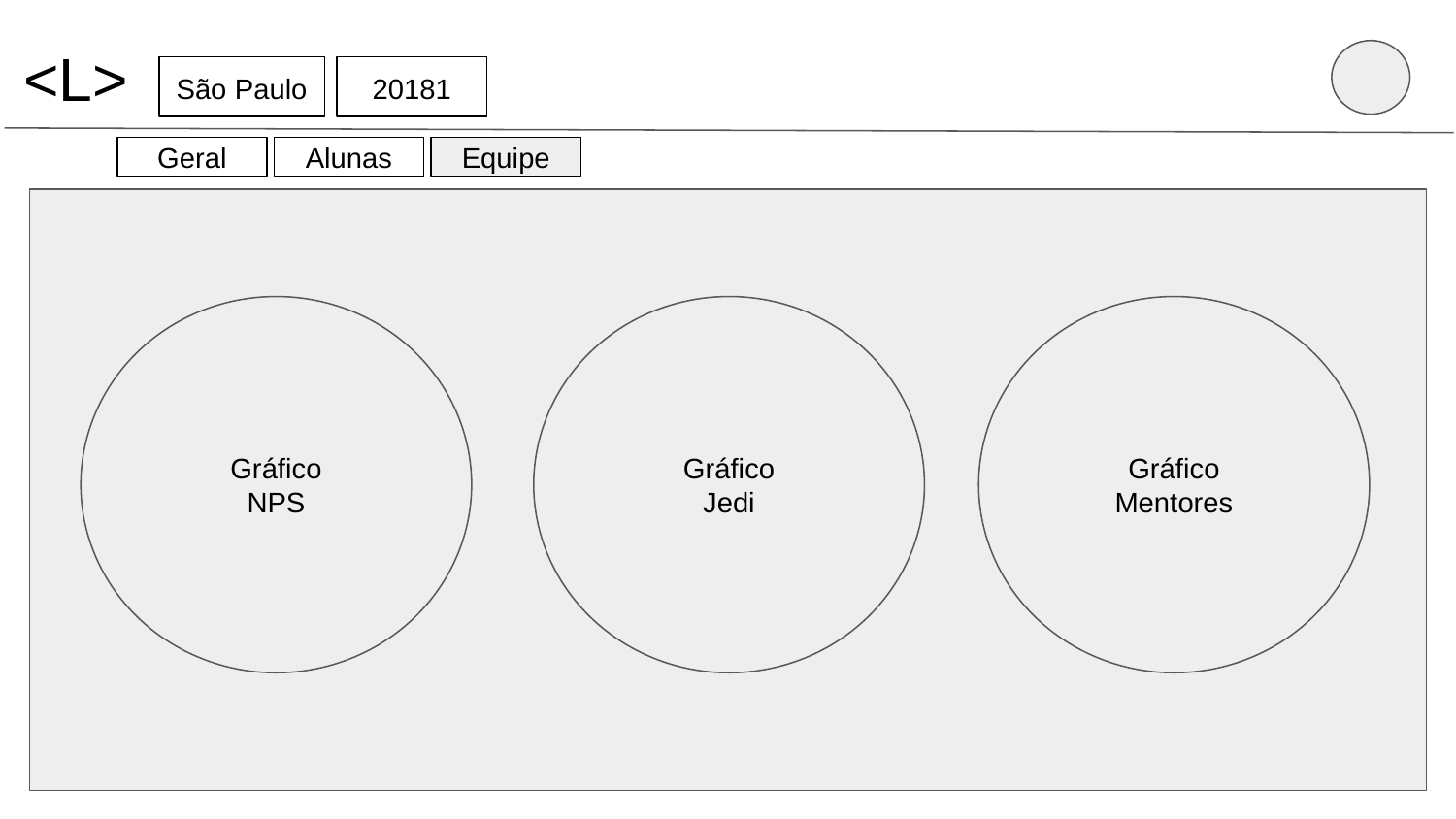

<L>

São Paulo
20181
Geral
Alunas
Equipe

Gráfico
NPS
Gráfico
Jedi
Gráfico
Mentores